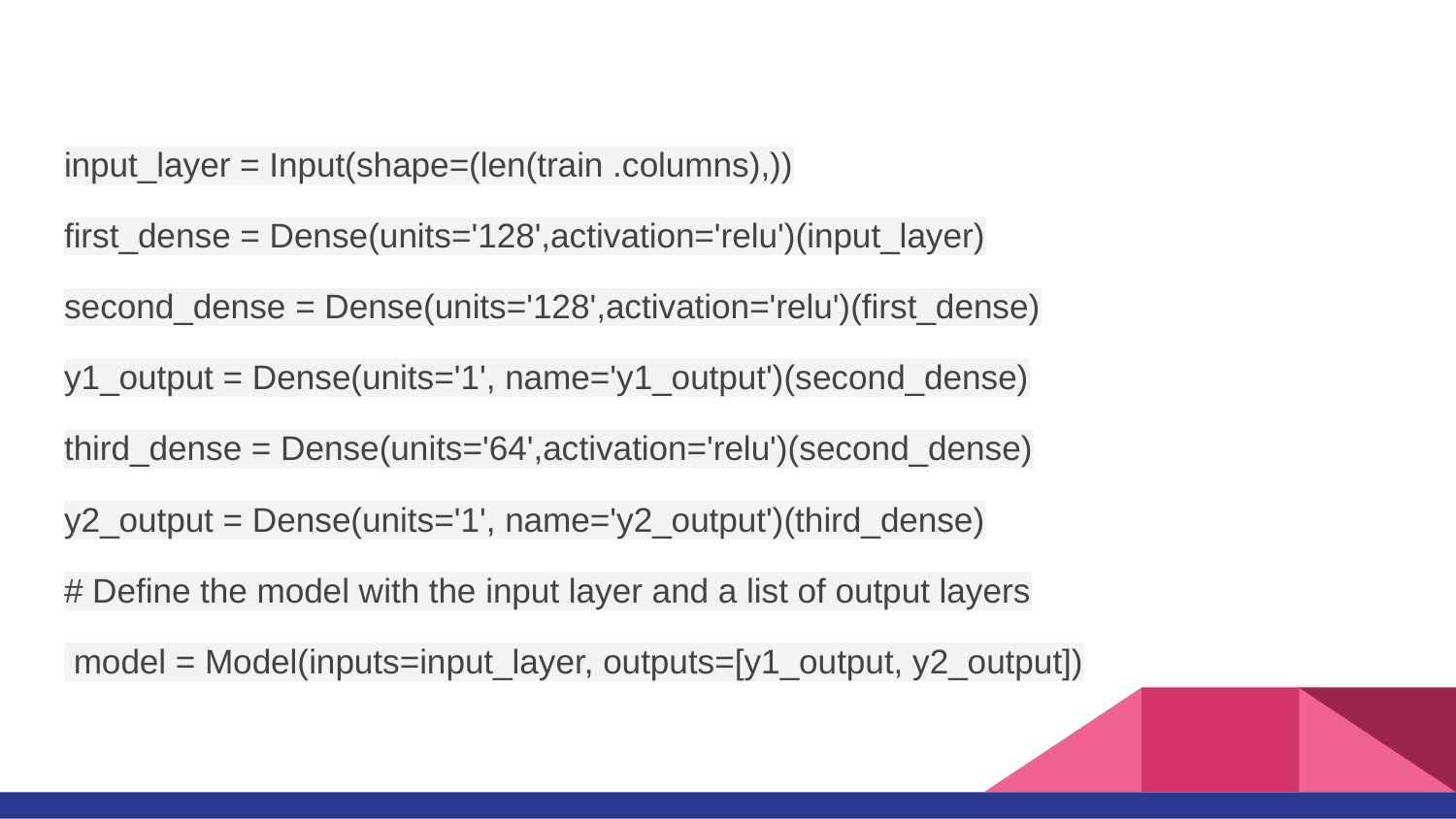

#
input_layer = Input(shape=(len(train .columns),))
first_dense = Dense(units='128',activation='relu')(input_layer)
second_dense = Dense(units='128',activation='relu')(first_dense)
y1_output = Dense(units='1', name='y1_output')(second_dense)
third_dense = Dense(units='64',activation='relu')(second_dense)
y2_output = Dense(units='1', name='y2_output')(third_dense)
# Define the model with the input layer and a list of output layers
 model = Model(inputs=input_layer, outputs=[y1_output, y2_output])